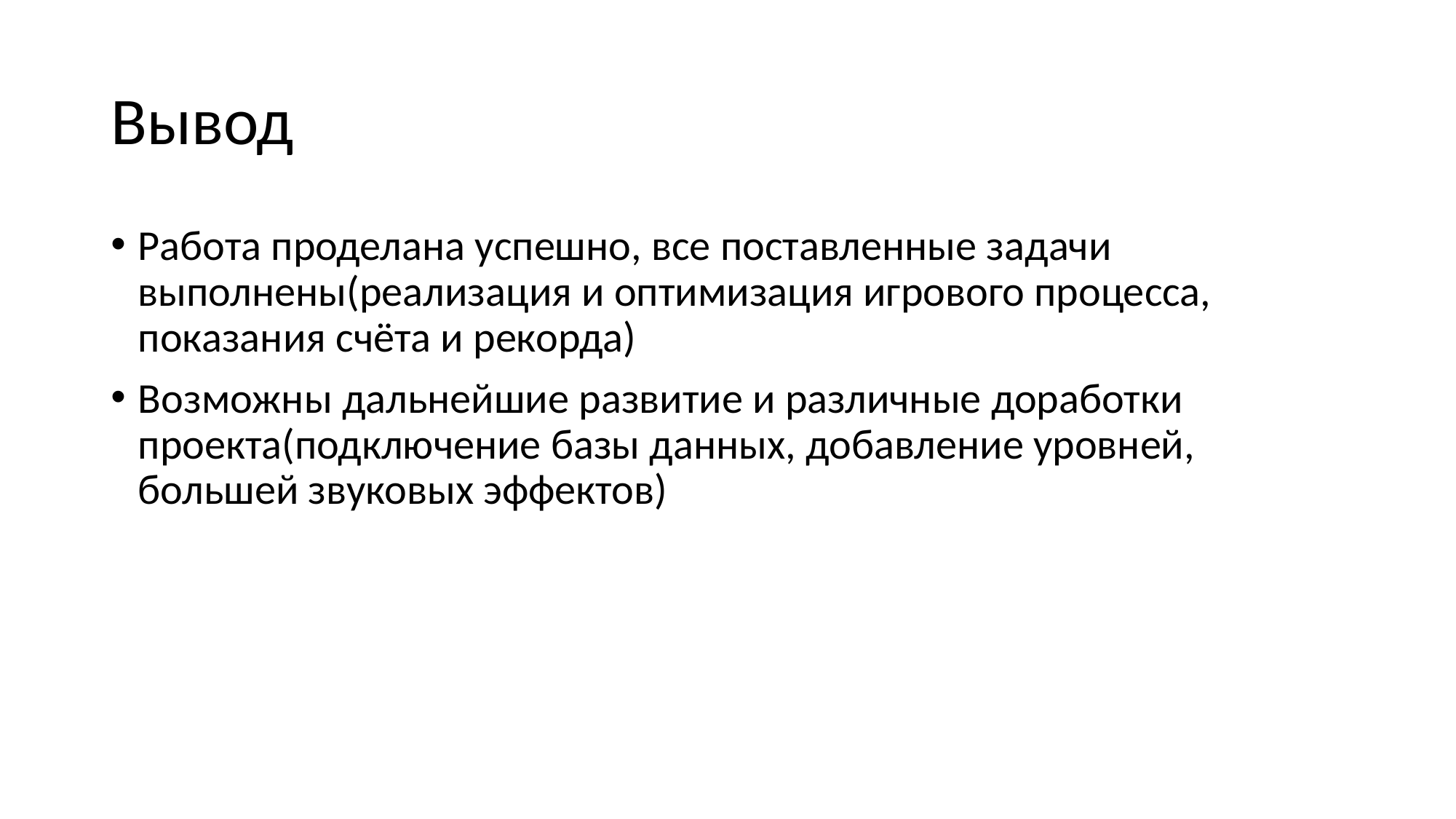

# Вывод
Работа проделана успешно, все поставленные задачи выполнены(реализация и оптимизация игрового процесса, показания счёта и рекорда)
Возможны дальнейшие развитие и различные доработки проекта(подключение базы данных, добавление уровней, большей звуковых эффектов)